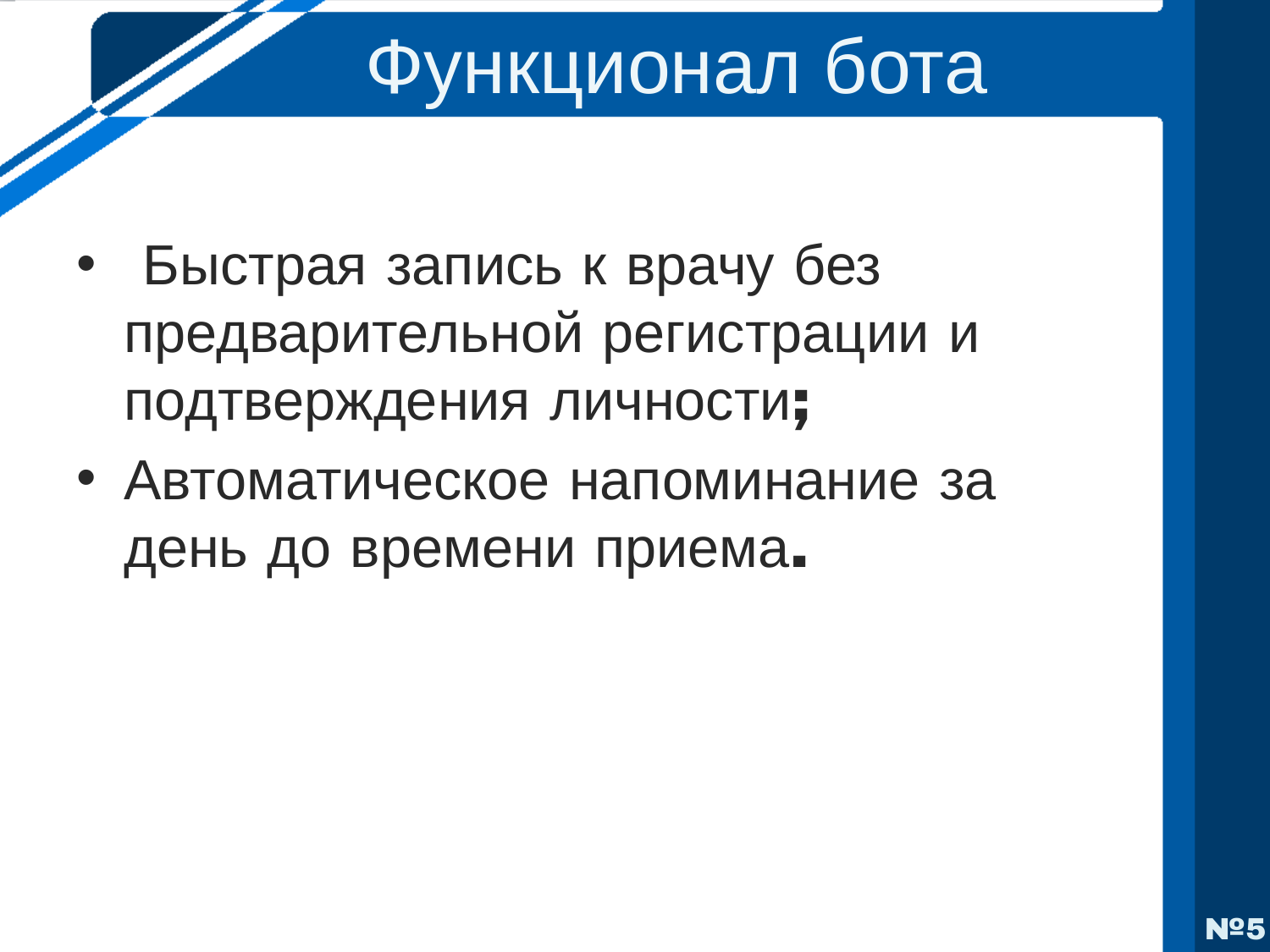

# Функционал бота
 Быстрая запись к врачу без предварительной регистрации и подтверждения личности;
Автоматическое напоминание за день до времени приема.

№5